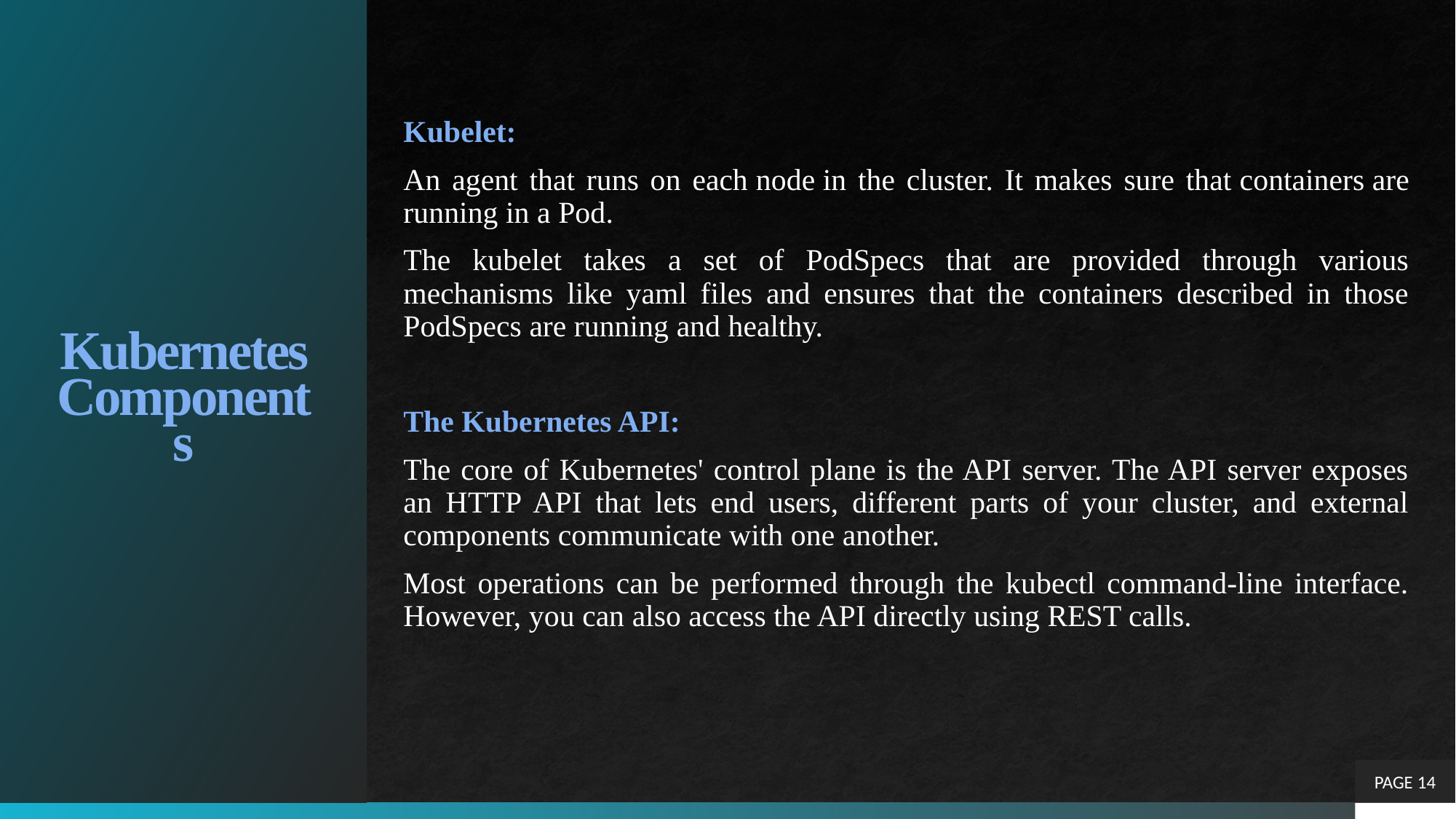

# Kubernetes Components
Kubelet:
An agent that runs on each node in the cluster. It makes sure that containers are running in a Pod.
The kubelet takes a set of PodSpecs that are provided through various mechanisms like yaml files and ensures that the containers described in those PodSpecs are running and healthy.

The Kubernetes API:
The core of Kubernetes' control plane is the API server. The API server exposes an HTTP API that lets end users, different parts of your cluster, and external components communicate with one another.
Most operations can be performed through the kubectl command-line interface. However, you can also access the API directly using REST calls.

PAGE 14